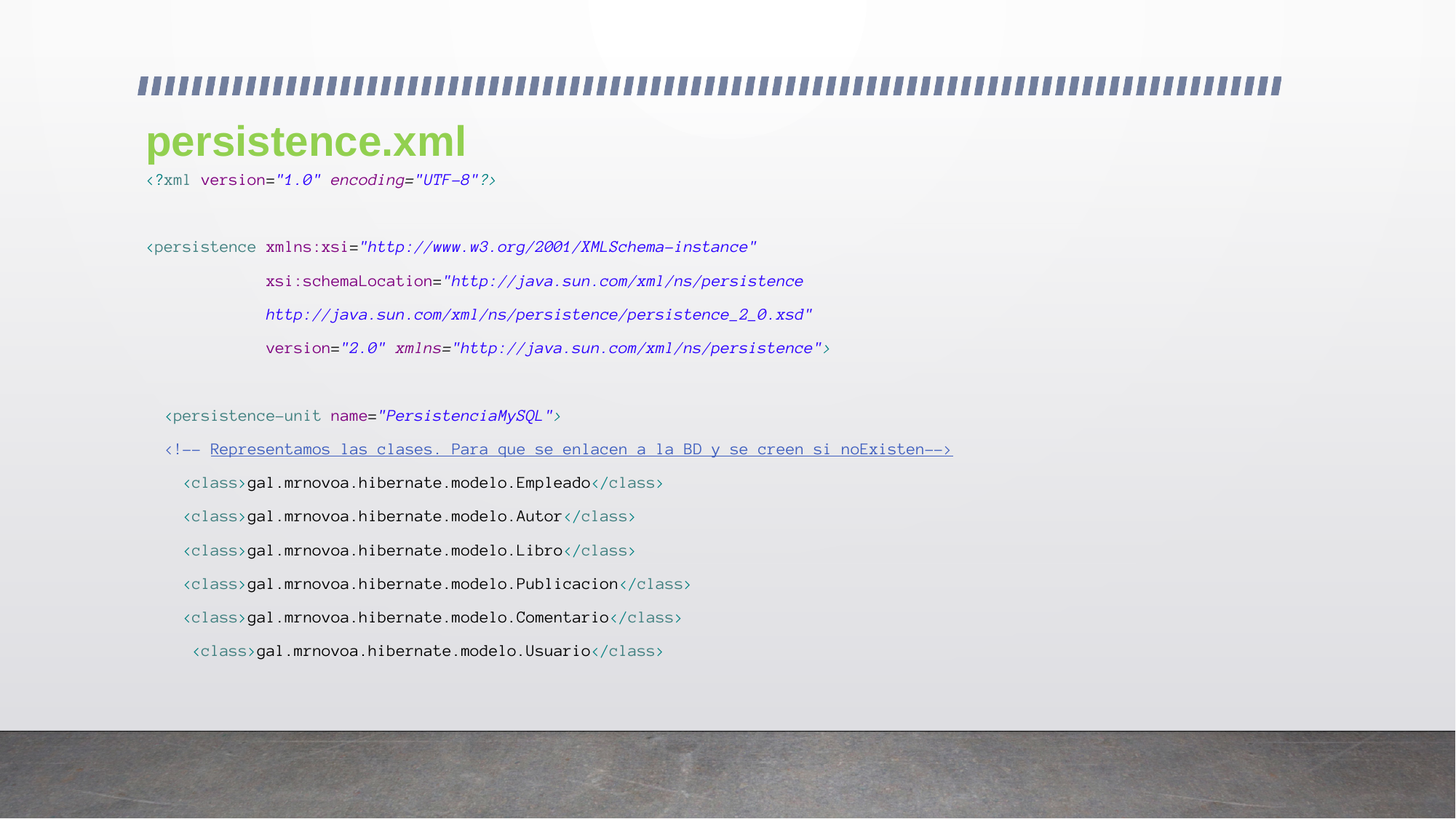

# persistence.xml
<?xml version="1.0" encoding="UTF-8"?>

<persistence xmlns:xsi="http://www.w3.org/2001/XMLSchema-instance"
             xsi:schemaLocation="http://java.sun.com/xml/ns/persistence
             http://java.sun.com/xml/ns/persistence/persistence_2_0.xsd"
             version="2.0" xmlns="http://java.sun.com/xml/ns/persistence">

  <persistence-unit name="PersistenciaMySQL">
  <!-- Representamos las clases. Para que se enlacen a la BD y se creen si noExisten-->
    <class>gal.mrnovoa.hibernate.modelo.Empleado</class>
    <class>gal.mrnovoa.hibernate.modelo.Autor</class>
    <class>gal.mrnovoa.hibernate.modelo.Libro</class>
    <class>gal.mrnovoa.hibernate.modelo.Publicacion</class>
    <class>gal.mrnovoa.hibernate.modelo.Comentario</class>
     <class>gal.mrnovoa.hibernate.modelo.Usuario</class>